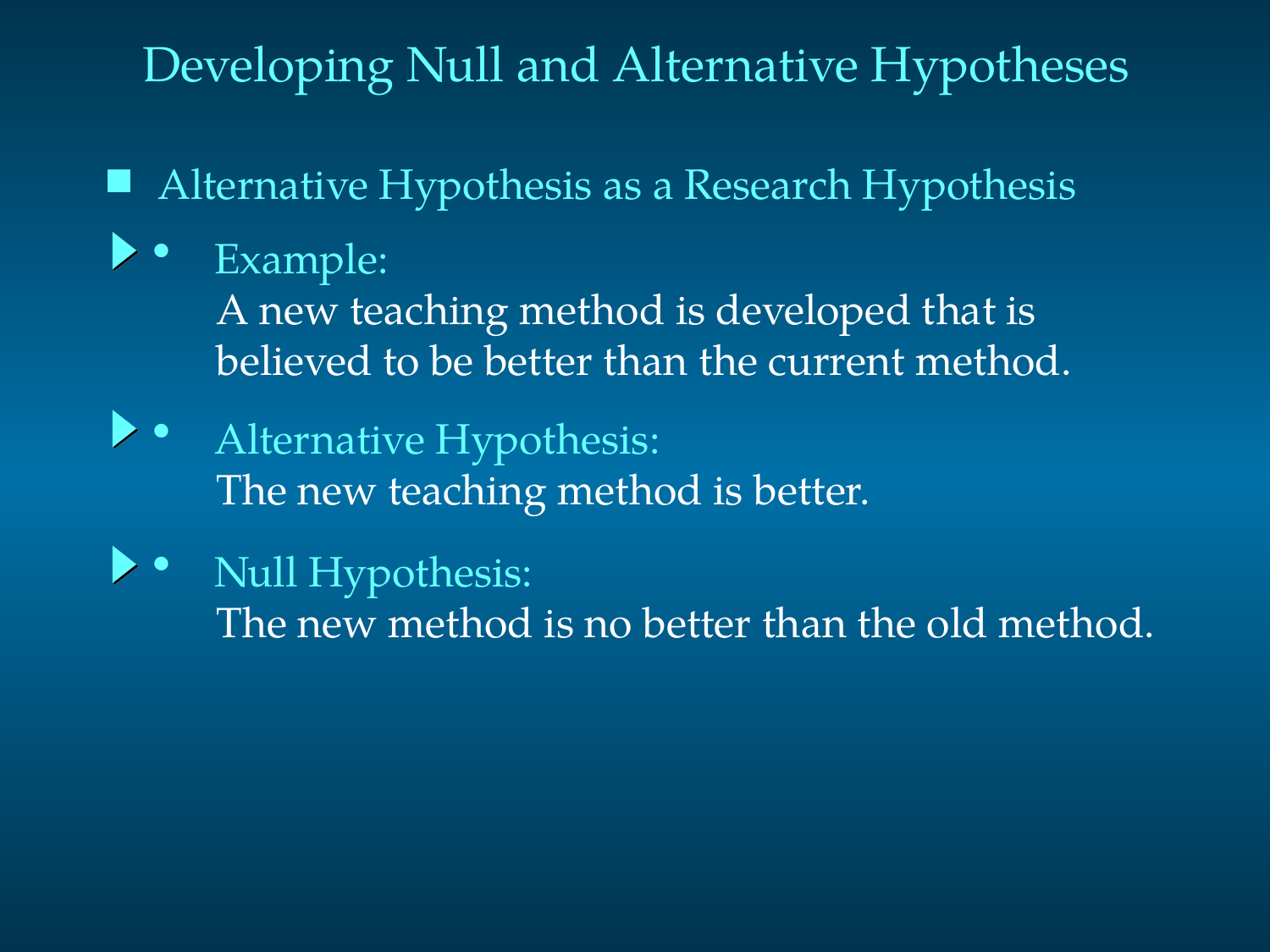

# Developing Null and Alternative Hypotheses
Alternative Hypothesis as a Research Hypothesis
   Example:
      A new teaching method is developed that is
      believed to be better than the current method.

   Alternative Hypothesis:
      The new teaching method is better.

   Null Hypothesis:
      The new method is no better than the old method.